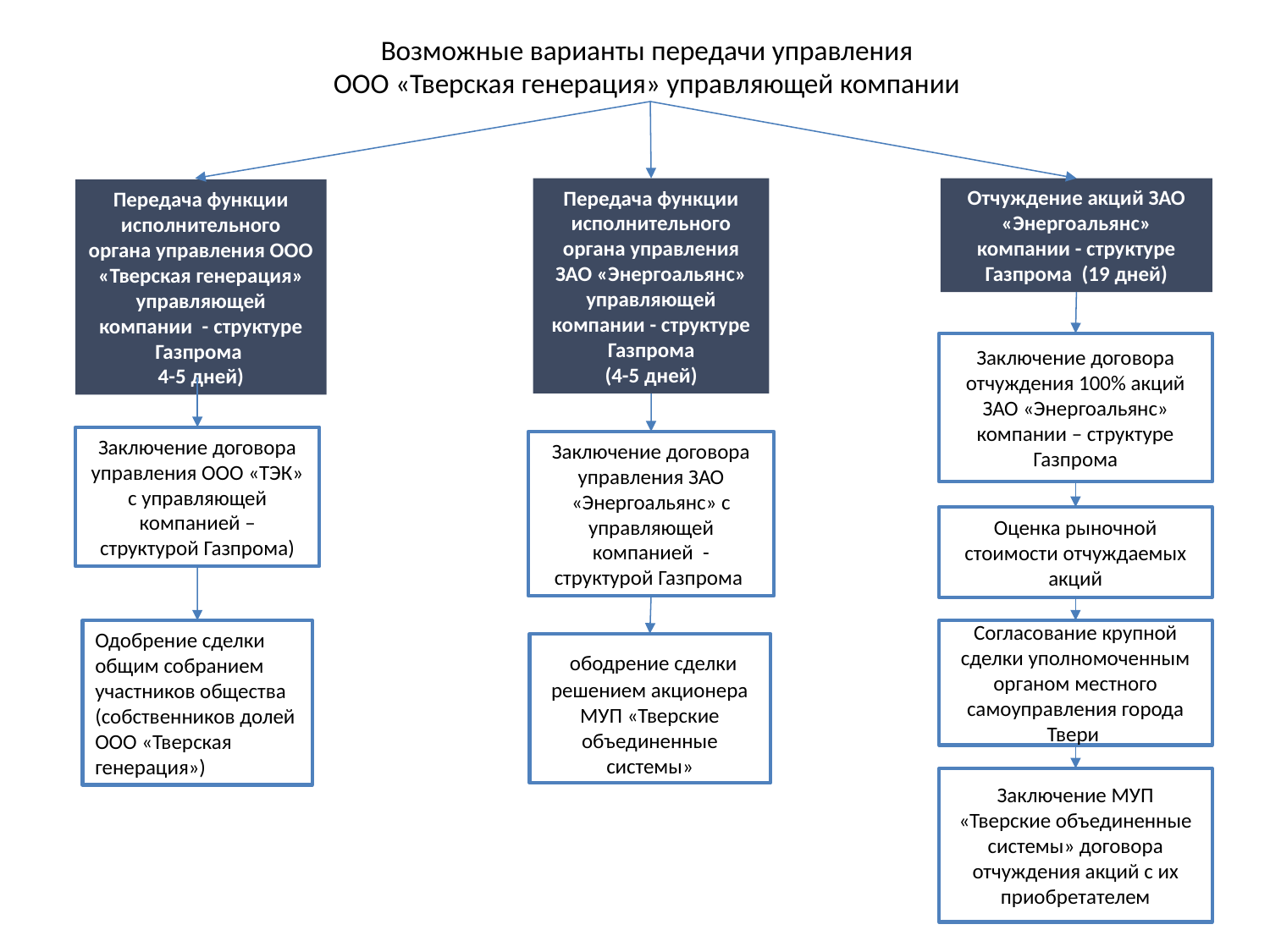

# Возможные варианты передачи управления ООО «Тверская генерация» управляющей компании
Отчуждение акций ЗАО «Энергоальянс» компании - структуре Газпрома  (19 дней)
Передача функции исполнительного органа управления ЗАО «Энергоальянс» управляющей компании - структуре Газпрома
(4-5 дней)
Передача функции исполнительного органа управления ООО «Тверская генерация» управляющей компании  - структуре Газпрома
4-5 дней)
Заключение договора отчуждения 100% акций ЗАО «Энергоальянс» компании – структуре Газпрома
Заключение договора управления ООО «ТЭК» с управляющей компанией – структурой Газпрома)
Заключение договора управления ЗАО «Энергоальянс» с управляющей компанией  - структурой Газпрома
Оценка рыночной стоимости отчуждаемых акций
Одобрение сделки общим собранием участников общества (собственников долей ООО «Тверская генерация»)
Согласование крупной сделки уполномоченным органом местного самоуправления города Твери
 ободрение сделки решением акционера МУП «Тверские объединенные системы»
Заключение МУП «Тверские объединенные системы» договора отчуждения акций с их приобретателем